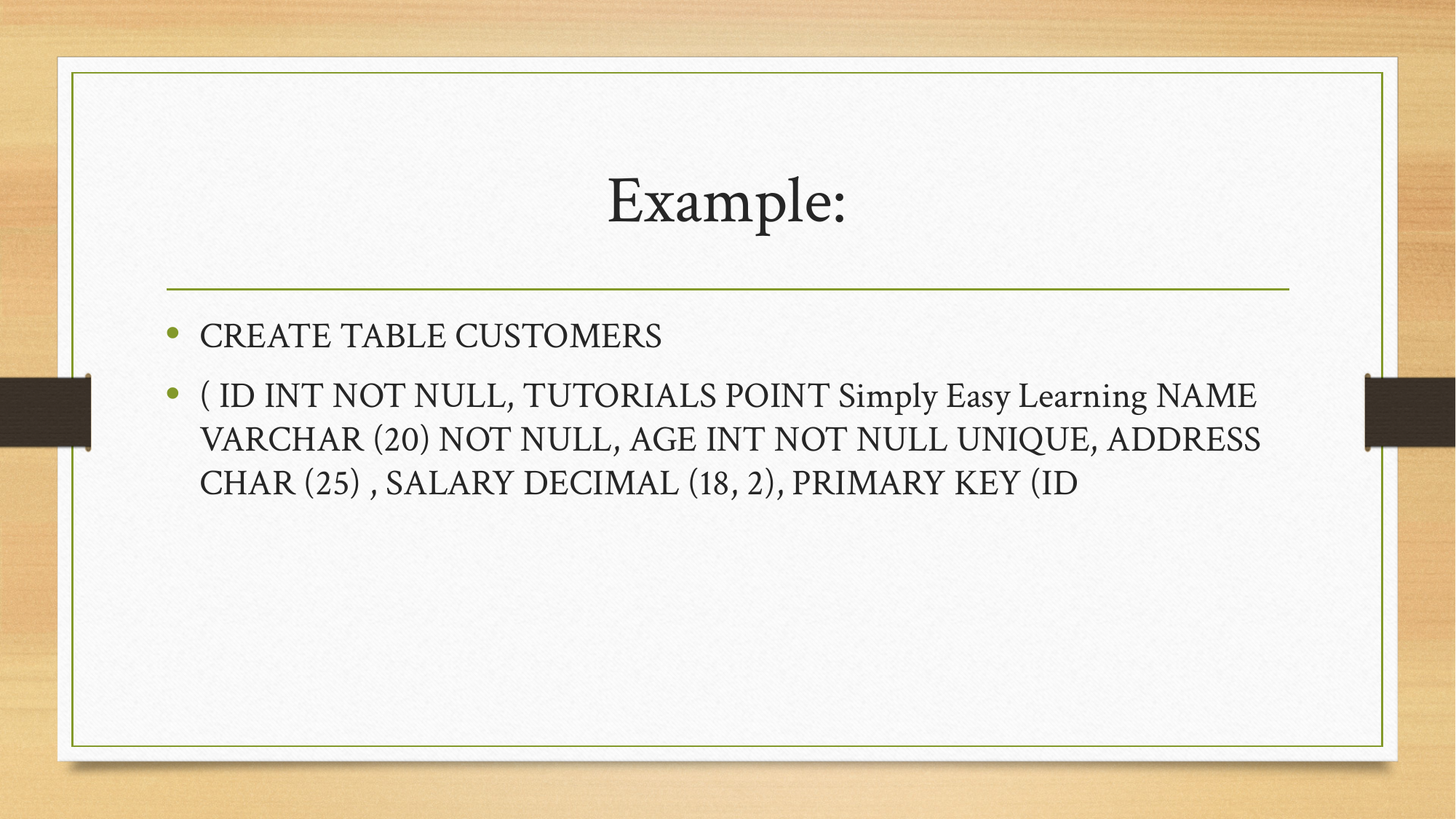

# Example:
CREATE TABLE CUSTOMERS
( ID INT NOT NULL, TUTORIALS POINT Simply Easy Learning NAME VARCHAR (20) NOT NULL, AGE INT NOT NULL UNIQUE, ADDRESS CHAR (25) , SALARY DECIMAL (18, 2), PRIMARY KEY (ID